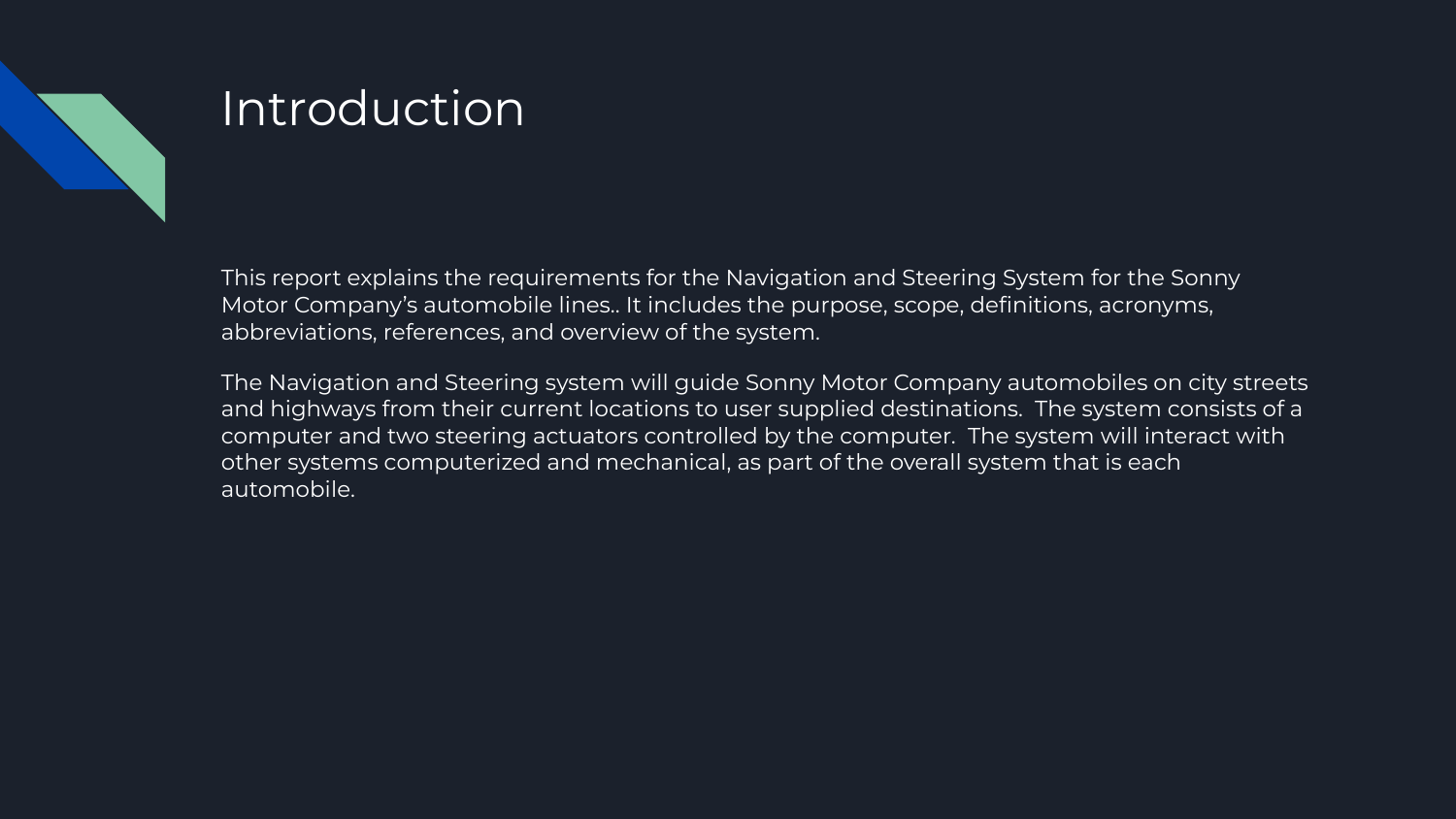

# Introduction
This report explains the requirements for the Navigation and Steering System for the Sonny Motor Company’s automobile lines.. It includes the purpose, scope, definitions, acronyms, abbreviations, references, and overview of the system.

The Navigation and Steering system will guide Sonny Motor Company automobiles on city streets and highways from their current locations to user supplied destinations.  The system consists of a computer and two steering actuators controlled by the computer.  The system will interact with other systems computerized and mechanical, as part of the overall system that is each automobile.